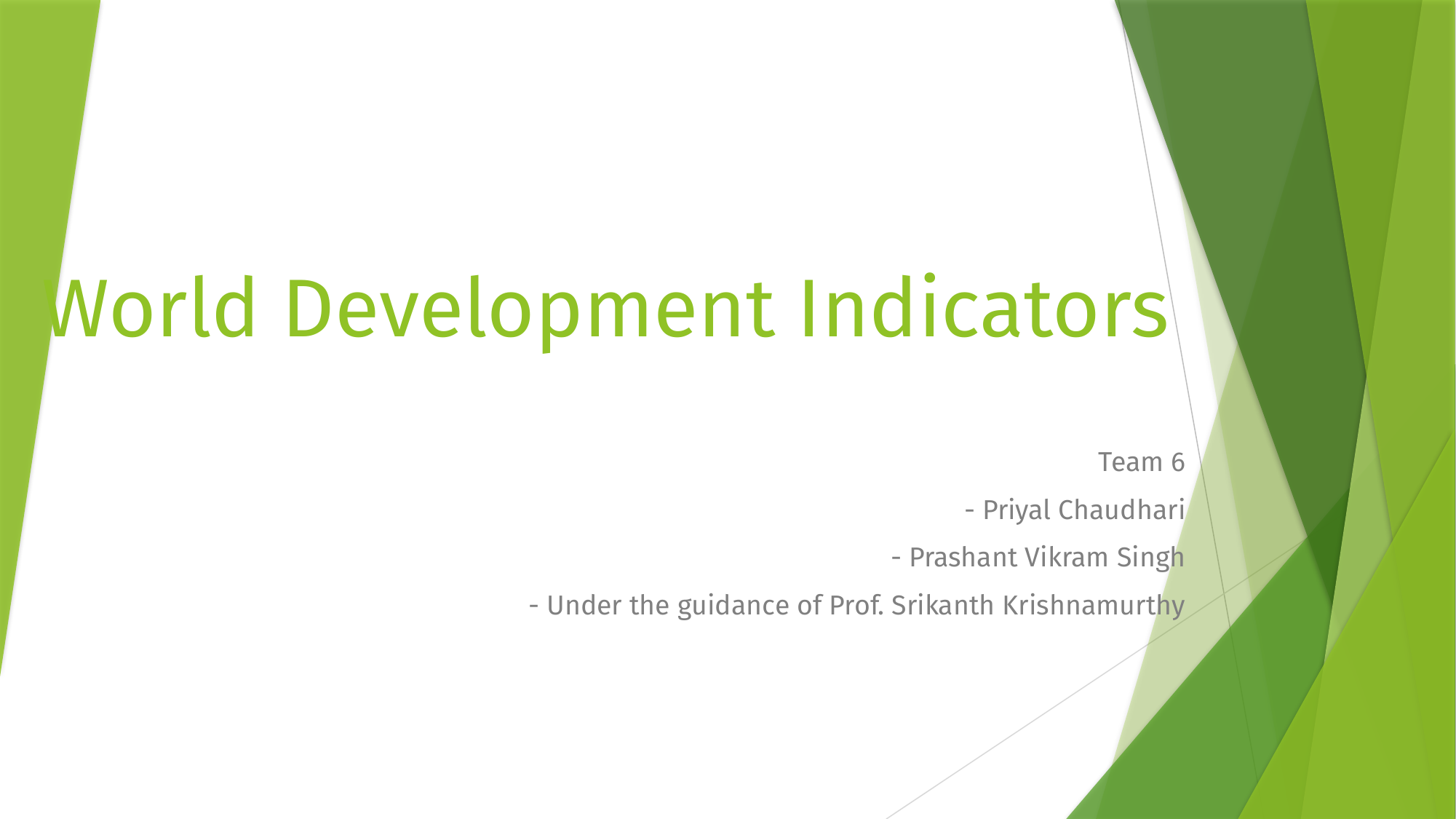

# World Development Indicators
Team 6
- Priyal Chaudhari
- Prashant Vikram Singh
- Under the guidance of Prof. Srikanth Krishnamurthy